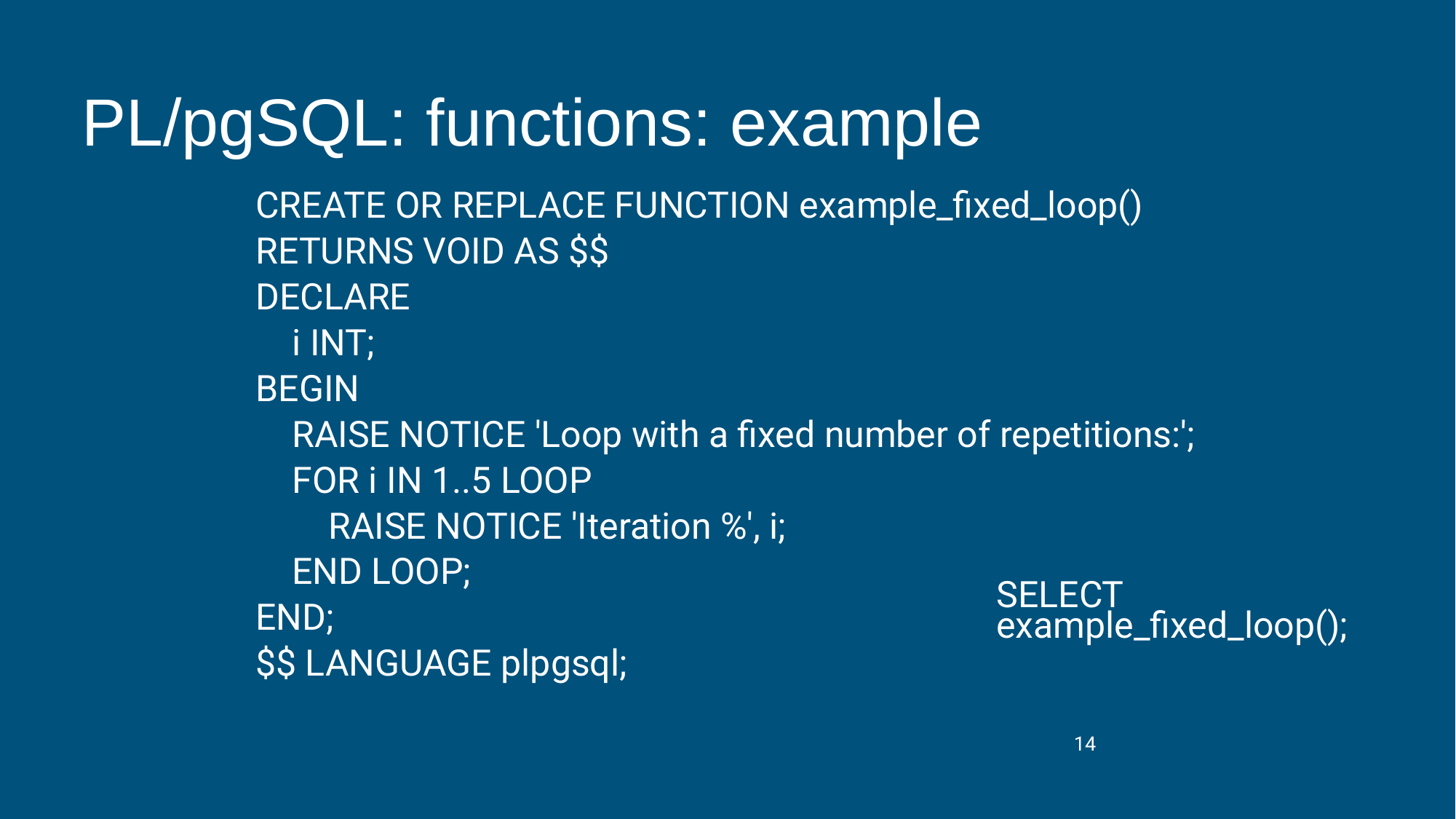

# PL/pgSQL: functions: example
CREATE OR REPLACE FUNCTION example_fixed_loop()
RETURNS VOID AS $$
DECLARE
    i INT;
BEGIN
    RAISE NOTICE 'Loop with a fixed number of repetitions:';
    FOR i IN 1..5 LOOP
        RAISE NOTICE 'Iteration %', i;
    END LOOP;
END;
$$ LANGUAGE plpgsql;
SELECT example_fixed_loop();
14